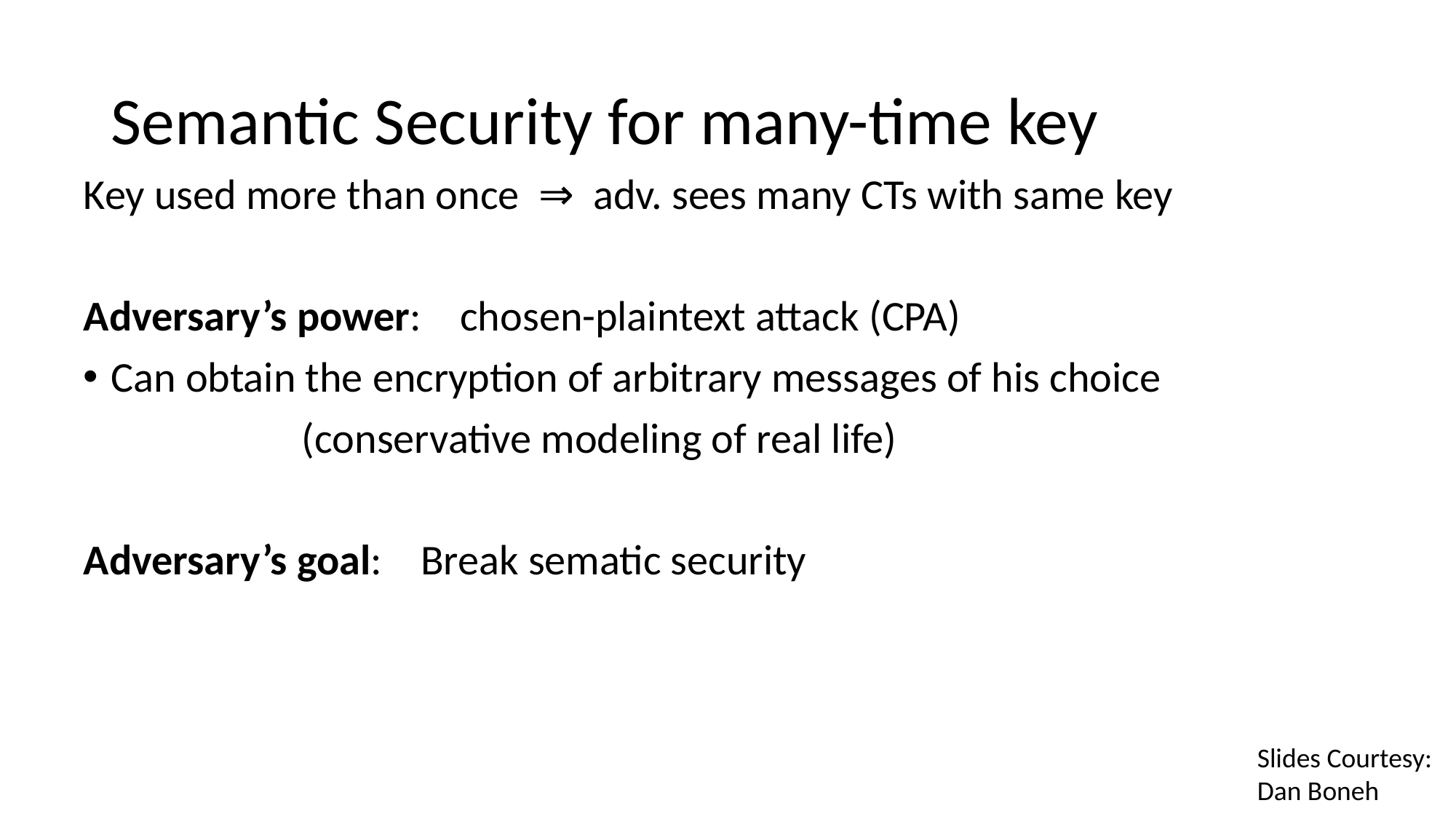

# Semantic Security for many-time key
Key used more than once  ⇒  adv. sees many CTs with same key

Adversary’s power:    chosen-plaintext attack (CPA)
Can obtain the encryption of arbitrary messages of his choice
		(conservative modeling of real life)

Adversary’s goal:    Break sematic security
Slides Courtesy:
Dan Boneh